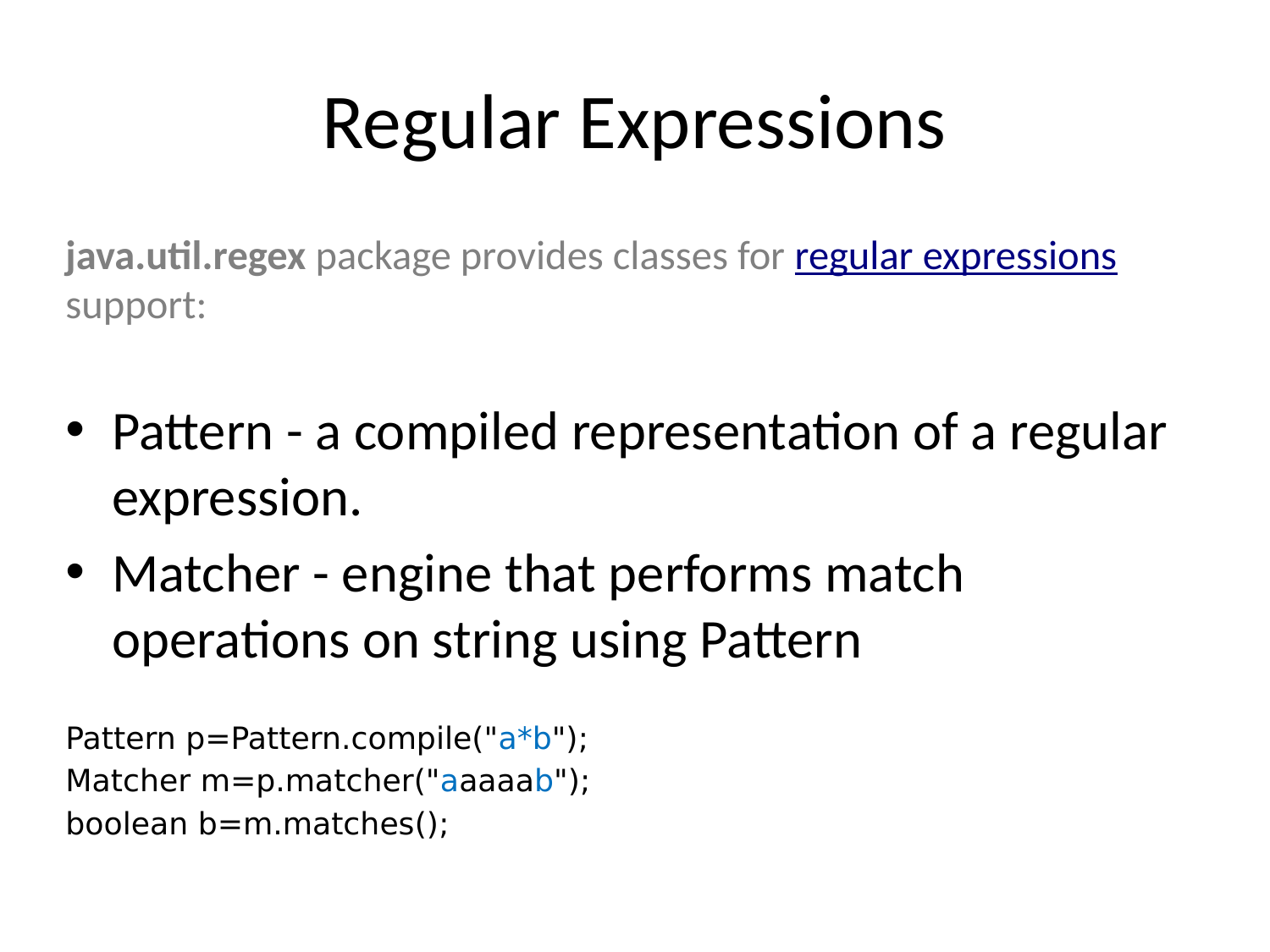

# Regular Expressions
java.util.regex package provides classes for regular expressions support:

Pattern - a compiled representation of a regular expression.
Matcher - engine that performs match operations on string using Pattern

Pattern p=Pattern.compile("a*b");
Matcher m=p.matcher("aaaaab");
boolean b=m.matches();